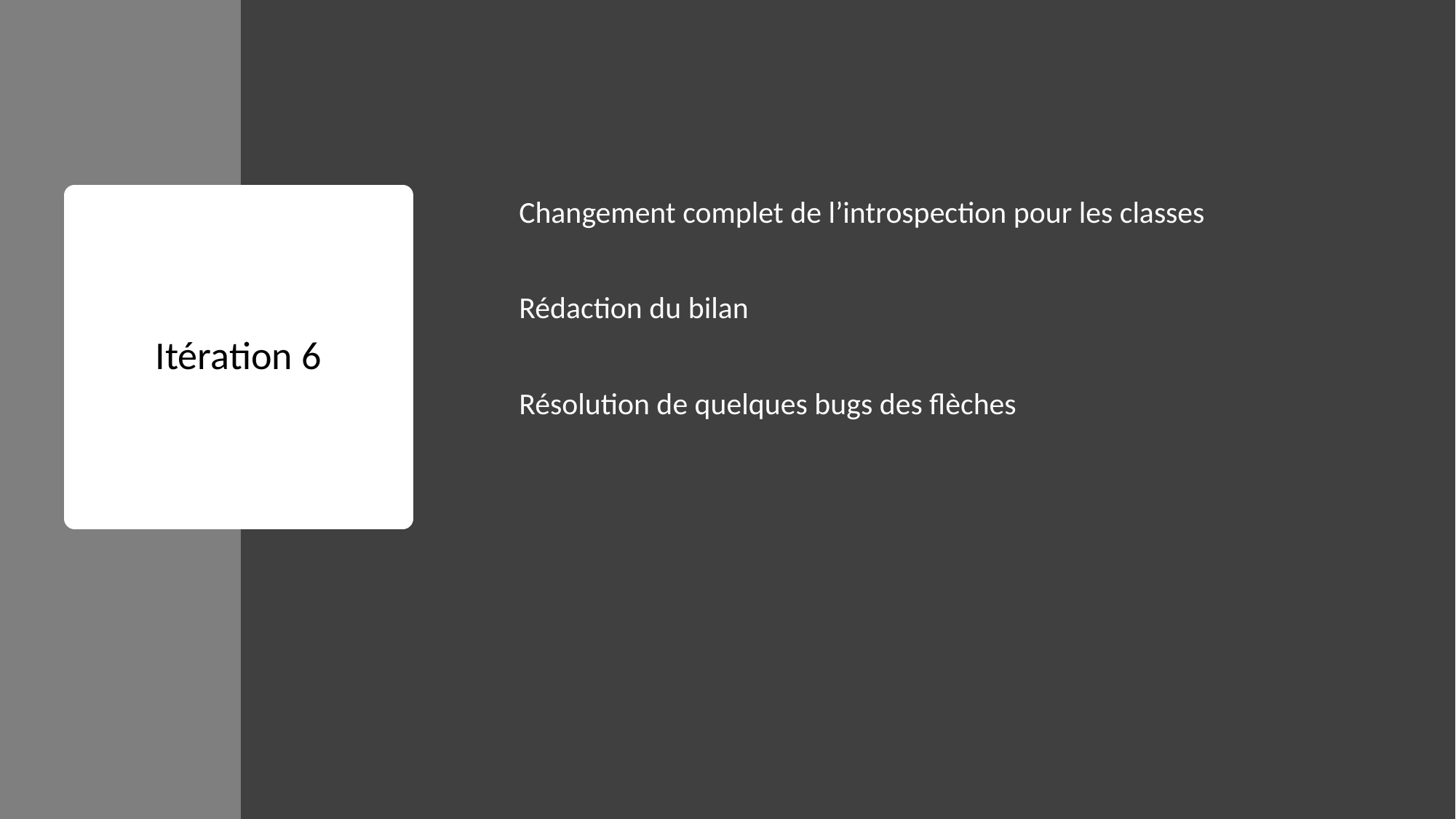

Changement complet de l’introspection pour les classes

Rédaction du bilan

Résolution de quelques bugs des flèches

# Itération 6
10